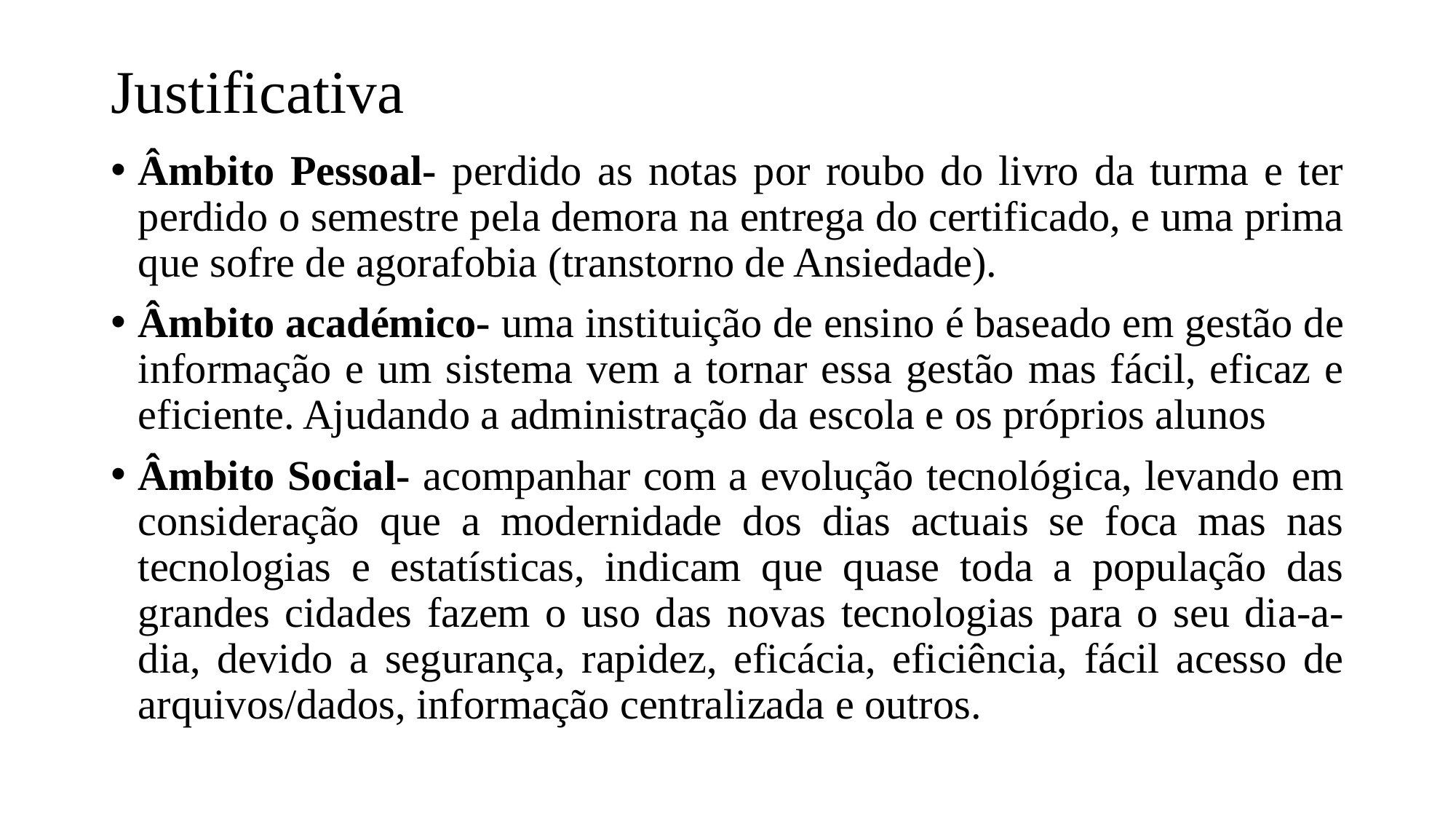

# Justificativa
Âmbito Pessoal- perdido as notas por roubo do livro da turma e ter perdido o semestre pela demora na entrega do certificado, e uma prima que sofre de agorafobia (transtorno de Ansiedade).
Âmbito académico- uma instituição de ensino é baseado em gestão de informação e um sistema vem a tornar essa gestão mas fácil, eficaz e eficiente. Ajudando a administração da escola e os próprios alunos
Âmbito Social- acompanhar com a evolução tecnológica, levando em consideração que a modernidade dos dias actuais se foca mas nas tecnologias e estatísticas, indicam que quase toda a população das grandes cidades fazem o uso das novas tecnologias para o seu dia-a-dia, devido a segurança, rapidez, eficácia, eficiência, fácil acesso de arquivos/dados, informação centralizada e outros.